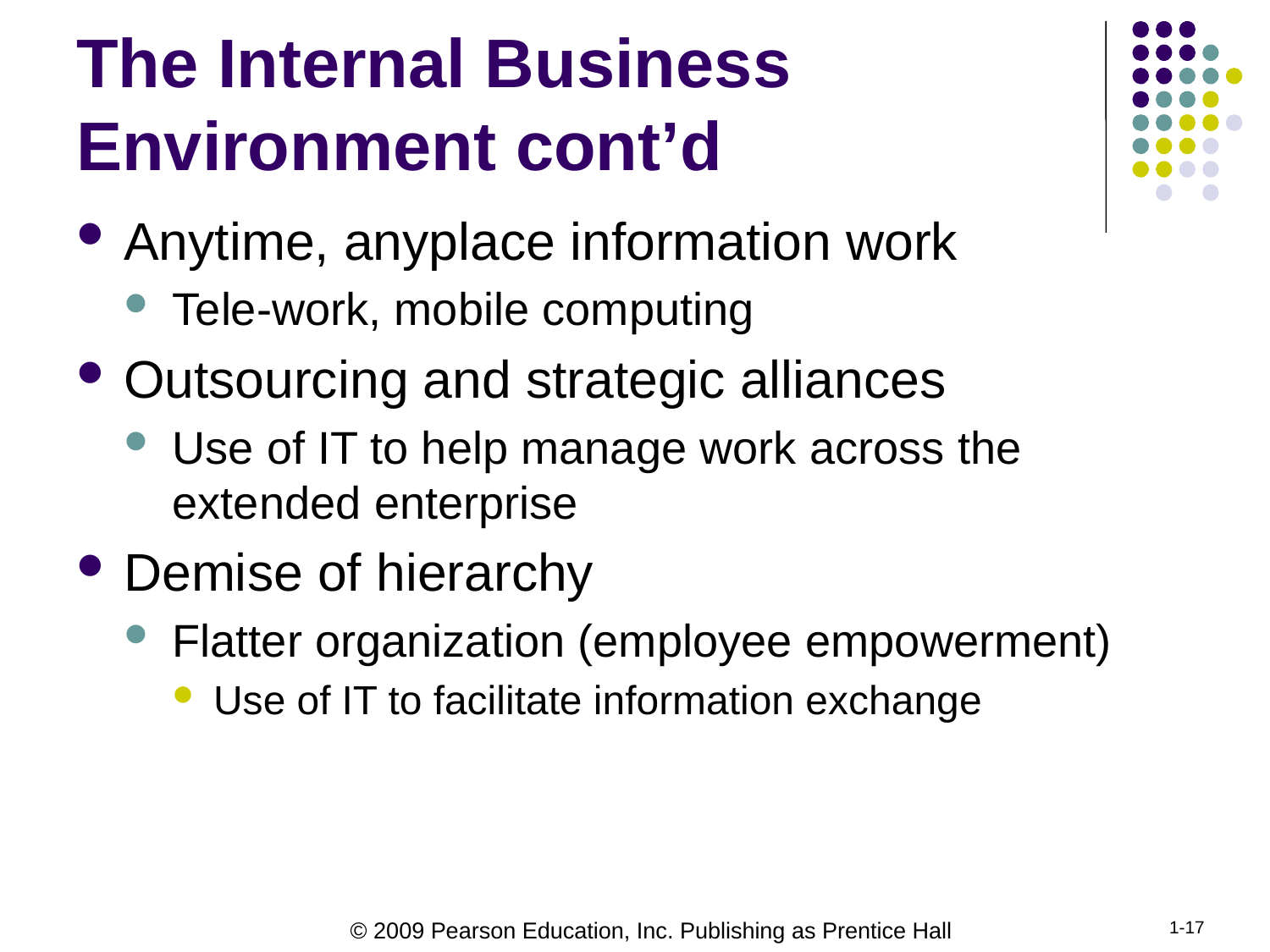

# The Internal Business Environment cont’d
Anytime, anyplace information work
Tele-work, mobile computing
Outsourcing and strategic alliances
Use of IT to help manage work across the extended enterprise
Demise of hierarchy
Flatter organization (employee empowerment)
Use of IT to facilitate information exchange
1-17